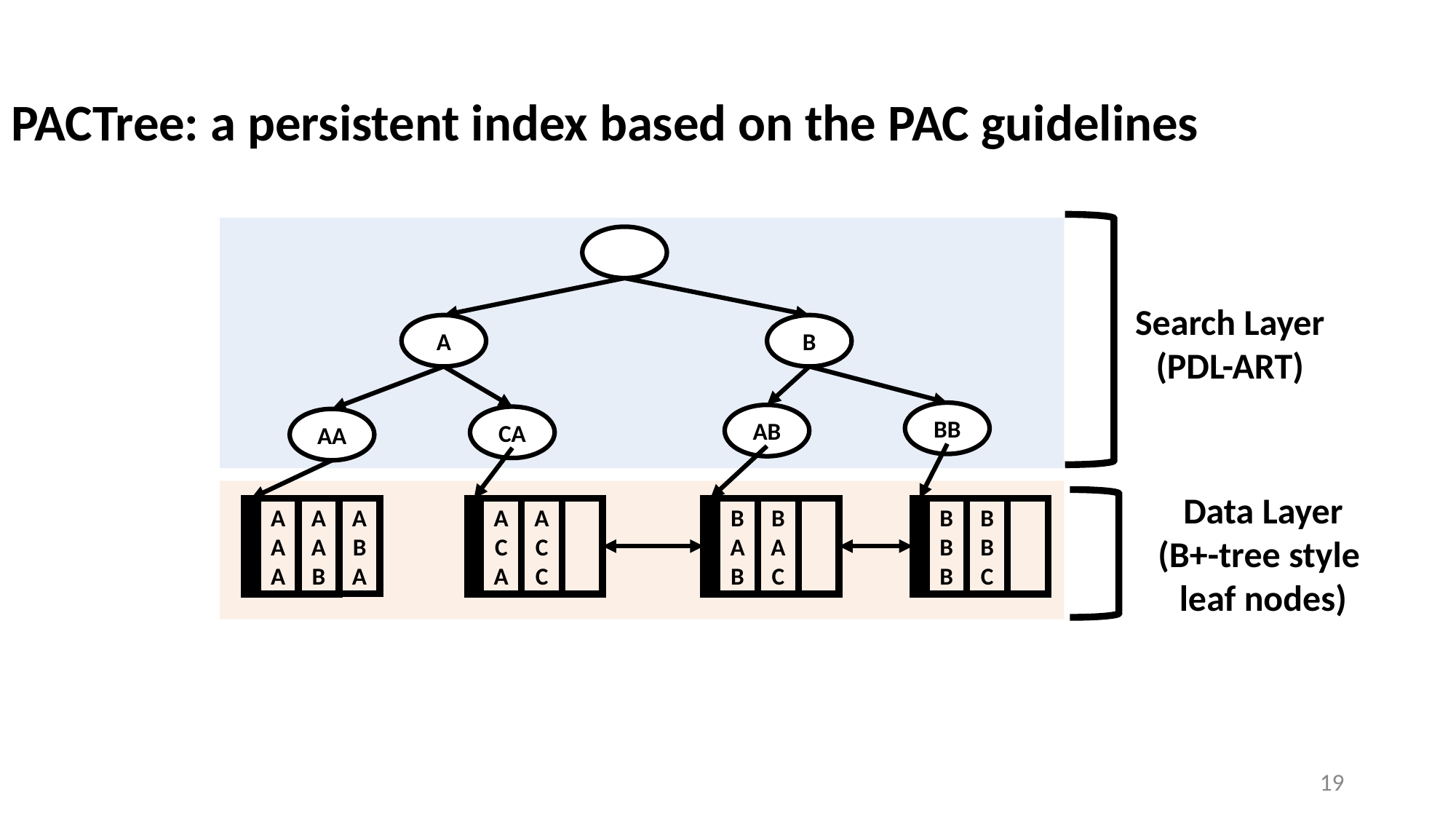

PACTree: a persistent index based on the PAC guidelines

Search Layer
(PDL-ART)
A
B
BB
AB
CA
AA

Data Layer
(B+-tree style
leaf nodes)

A
B
A
A
A
B
A
C
C

BA
C

B
B
C

A
A
A
A
C
A
B
A
B
B
B
B
19